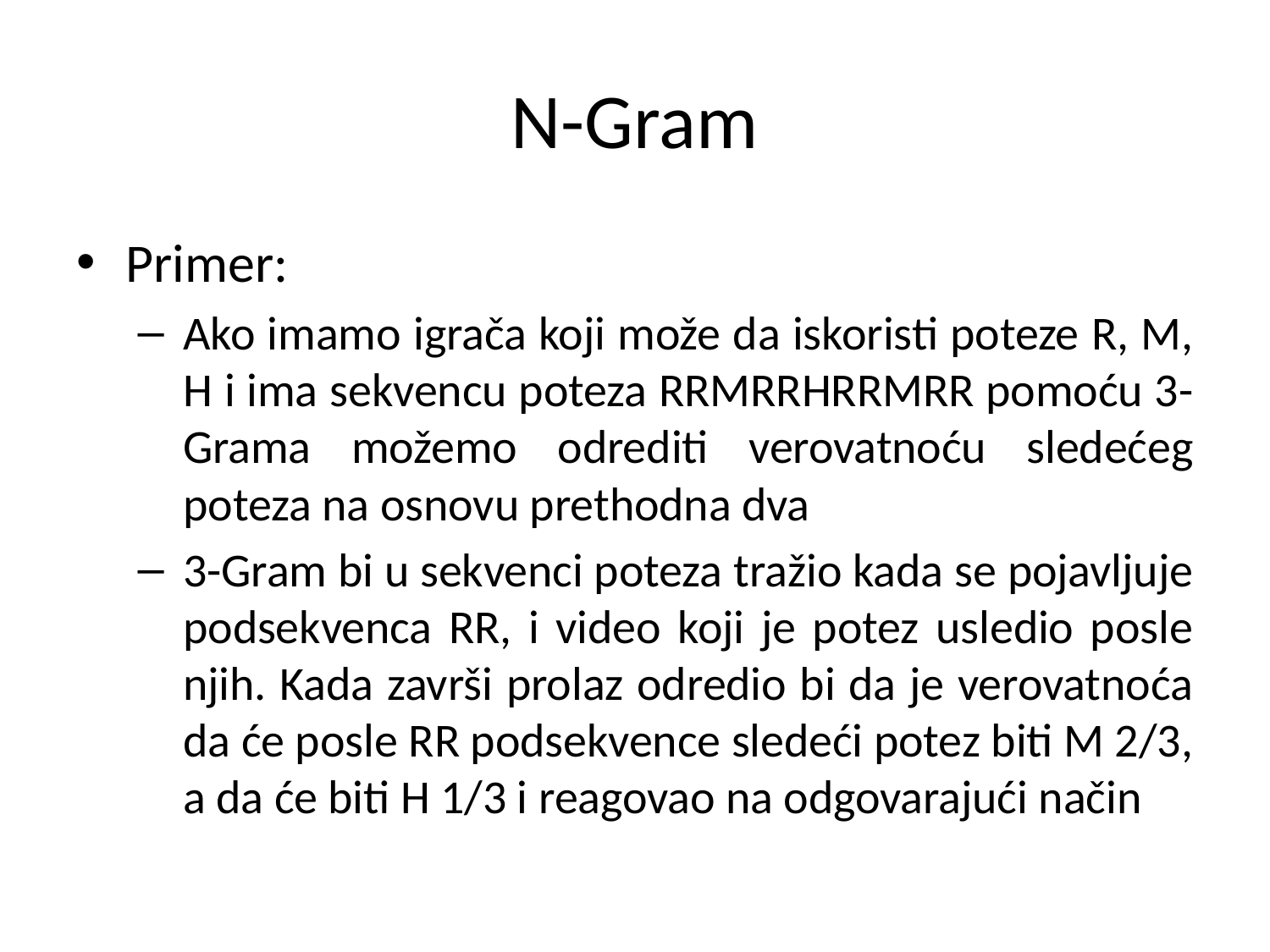

# N-Gram
Primer:
Ako imamo igrača koji može da iskoristi poteze R, M, H i ima sekvencu poteza RRMRRHRRMRR pomoću 3-Grama možemo odrediti verovatnoću sledećeg poteza na osnovu prethodna dva
3-Gram bi u sekvenci poteza tražio kada se pojavljuje podsekvenca RR, i video koji je potez usledio posle njih. Kada završi prolaz odredio bi da je verovatnoća da će posle RR podsekvence sledeći potez biti M 2/3, a da će biti H 1/3 i reagovao na odgovarajući način